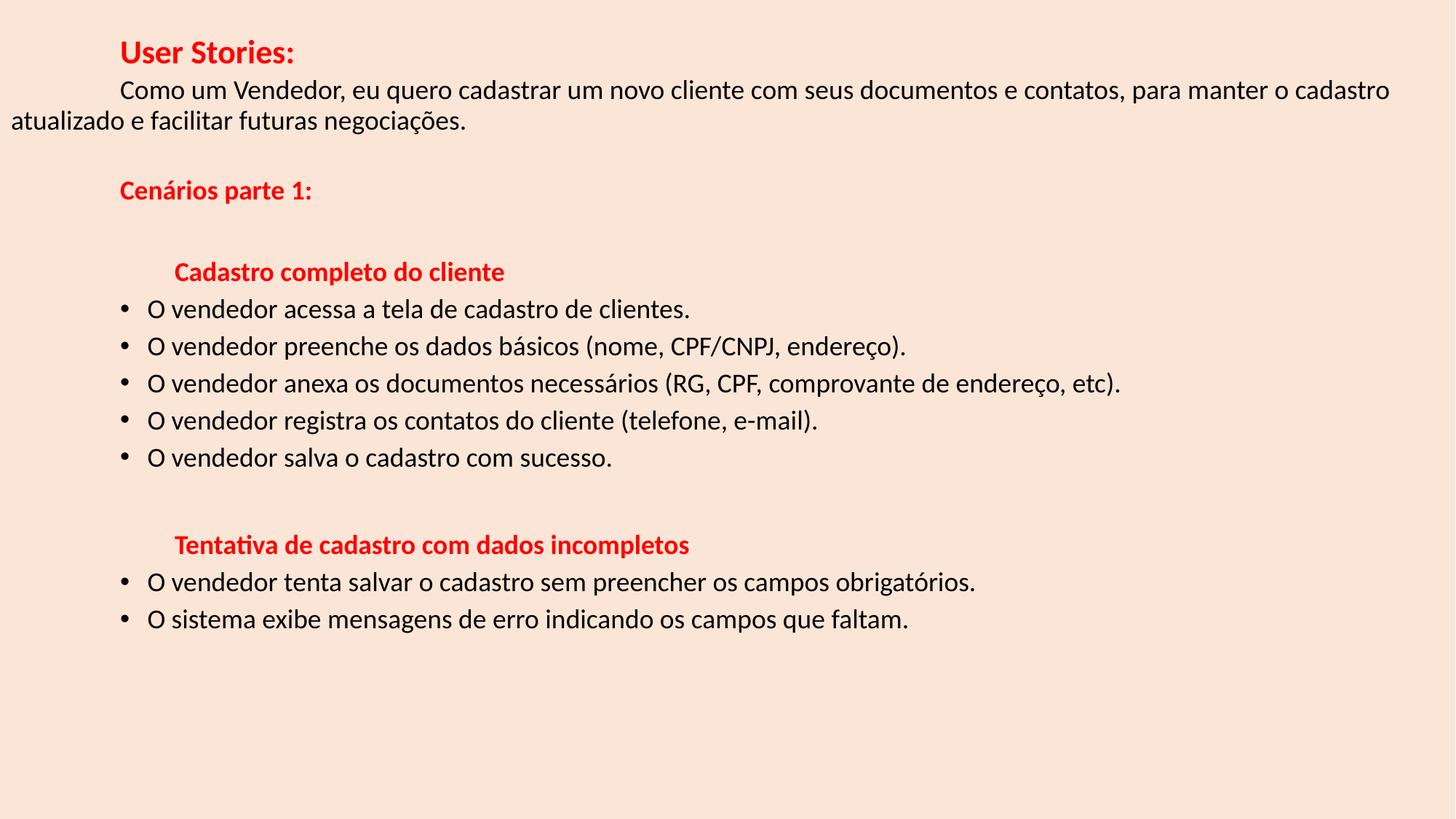

# User Stories: Como um Vendedor, eu quero cadastrar um novo cliente com seus documentos e contatos, para manter o cadastro 	atualizado e facilitar futuras negociações.
	Cenários parte 1:

	Cadastro completo do cliente
O vendedor acessa a tela de cadastro de clientes.
O vendedor preenche os dados básicos (nome, CPF/CNPJ, endereço).
O vendedor anexa os documentos necessários (RG, CPF, comprovante de endereço, etc).
O vendedor registra os contatos do cliente (telefone, e-mail).
O vendedor salva o cadastro com sucesso.

	Tentativa de cadastro com dados incompletos
O vendedor tenta salvar o cadastro sem preencher os campos obrigatórios.
O sistema exibe mensagens de erro indicando os campos que faltam.